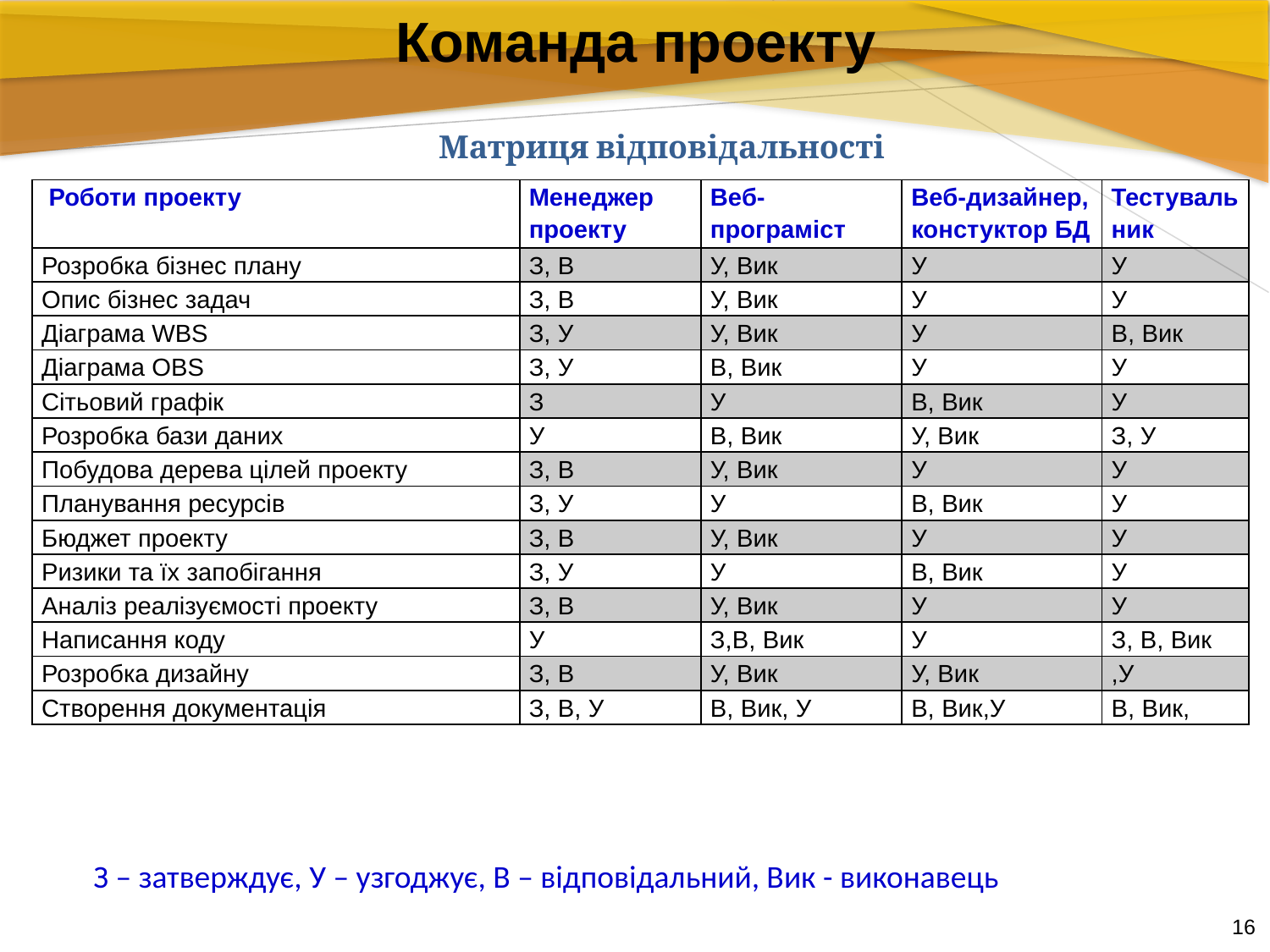

Команда проекту
Матриця відповідальності
| Роботи проекту | Менеджер проекту | Веб-програміст | Веб-дизайнер, констуктор БД | Тестувальник |
| --- | --- | --- | --- | --- |
| Розробка бізнес плану | З, В | У, Вик | У | У |
| Опис бізнес задач | З, В | У, Вик | У | У |
| Діаграма WBS | З, У | У, Вик | У | В, Вик |
| Діаграма OBS | З, У | В, Вик | У | У |
| Сітьовий графік | З | У | В, Вик | У |
| Розробка бази даних | У | В, Вик | У, Вик | З, У |
| Побудова дерева цілей проекту | З, В | У, Вик | У | У |
| Планування ресурсів | З, У | У | В, Вик | У |
| Бюджет проекту | З, В | У, Вик | У | У |
| Ризики та їх запобігання | З, У | У | В, Вик | У |
| Аналіз реалізуємості проекту | З, В | У, Вик | У | У |
| Написання коду | У | З,В, Вик | У | З, В, Вик |
| Розробка дизайну | З, В | У, Вик | У, Вик | ,У |
| Створення документація | З, В, У | В, Вик, У | В, Вик,У | В, Вик, |
З – затверждує, У – узгоджує, В – відповідальний, Вик - виконавець
16